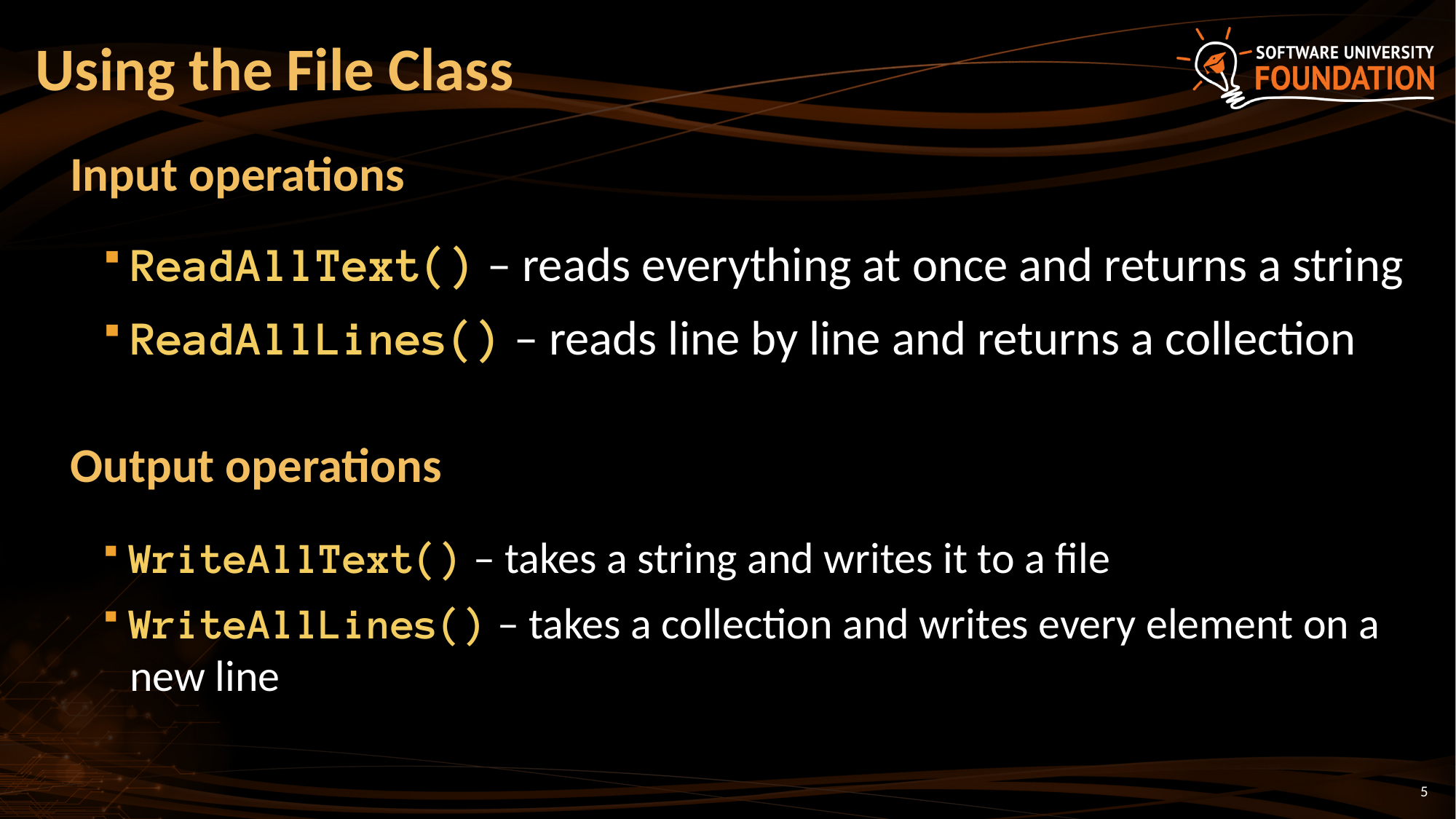

# Using the File Class
Input operations
ReadAllText() – reads everything at once and returns a string
ReadAllLines() – reads line by line and returns a collection
Output operations
WriteAllText() – takes a string and writes it to a file
WriteAllLines() – takes a collection and writes every element on a new line
5